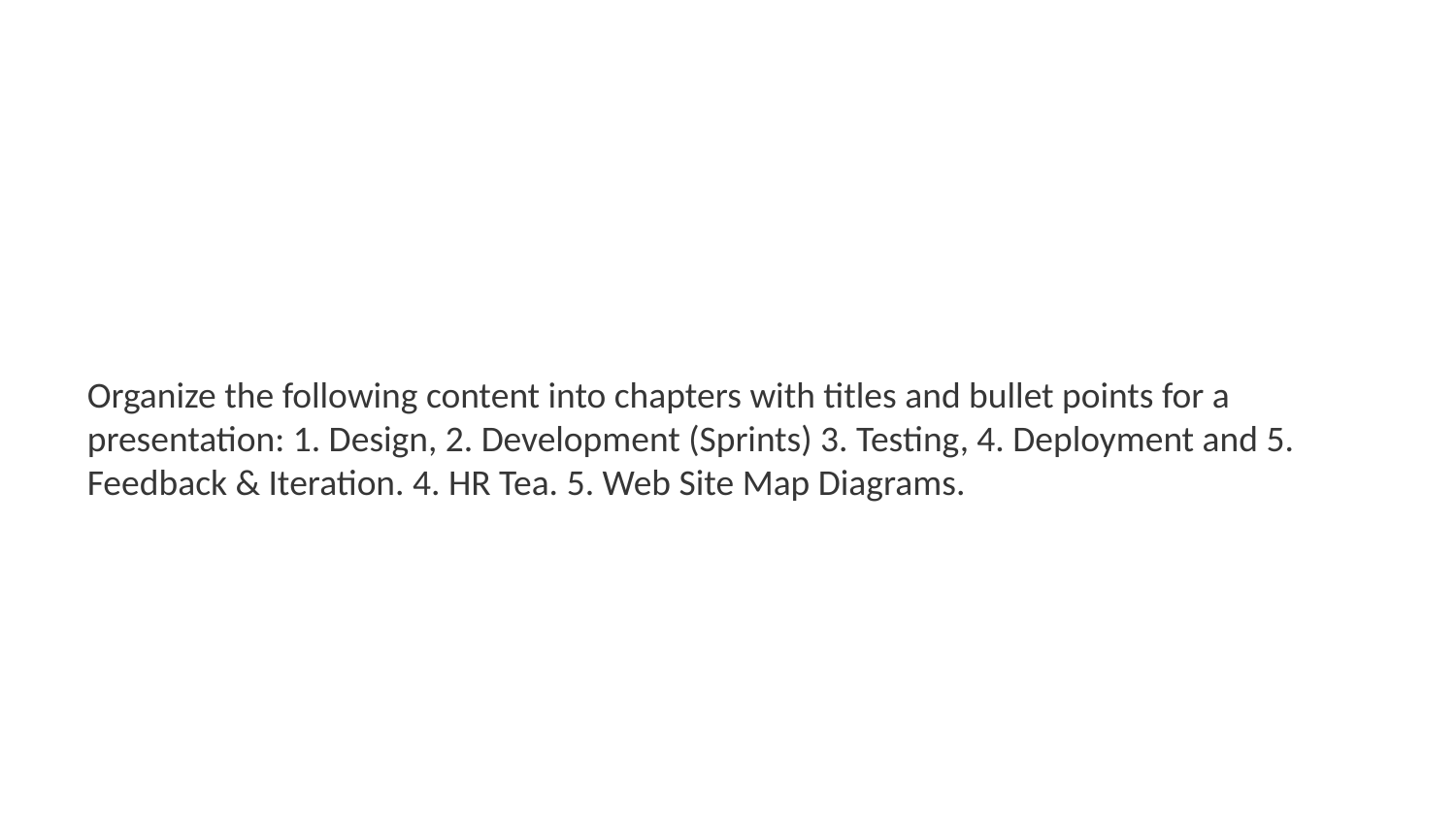

Organize the following content into chapters with titles and bullet points for a presentation: 1. Design, 2. Development (Sprints) 3. Testing, 4. Deployment and 5. Feedback & Iteration. 4. HR Tea. 5. Web Site Map Diagrams.